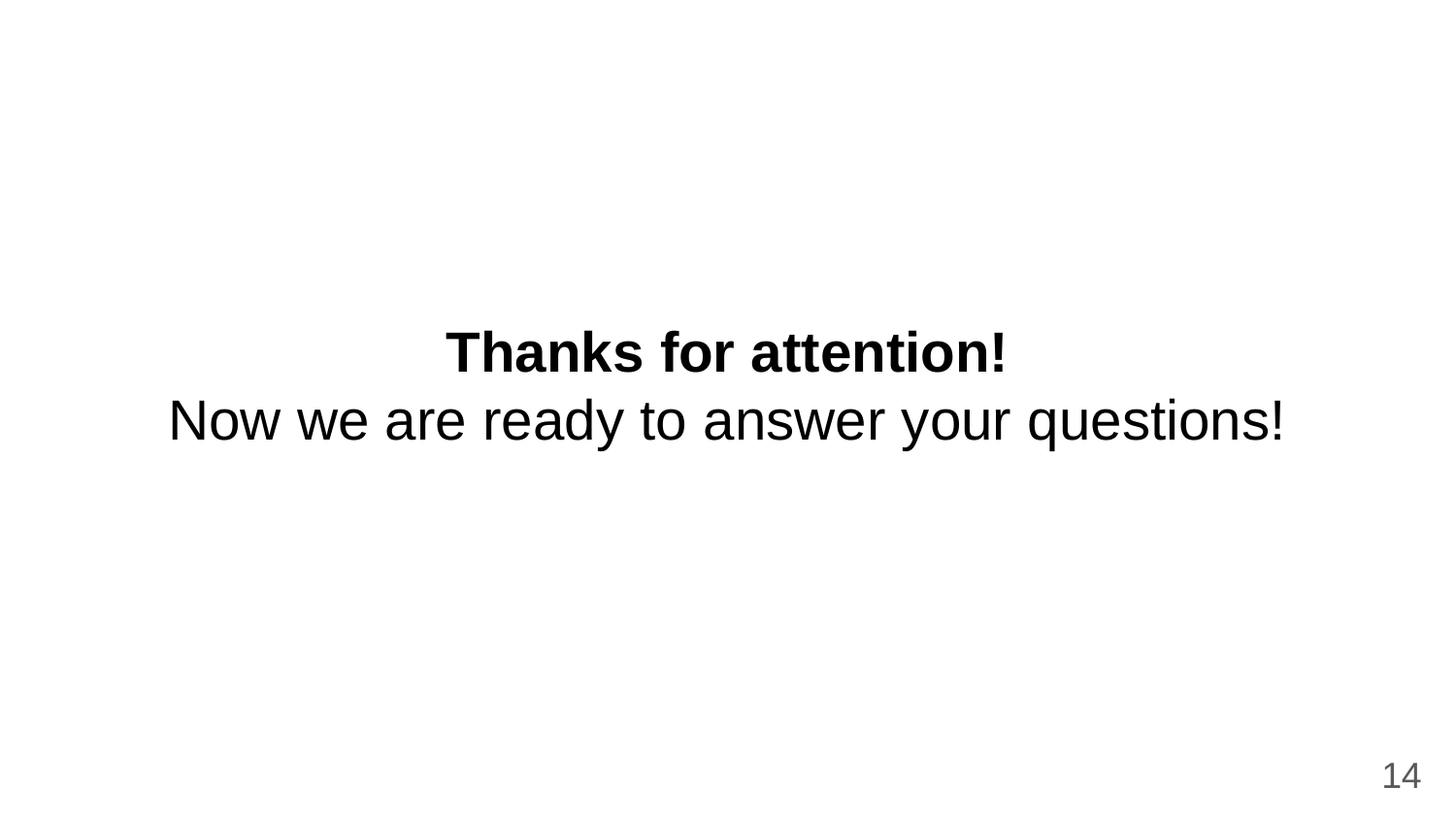

# Thanks for attention! Now we are ready to answer your questions!
14